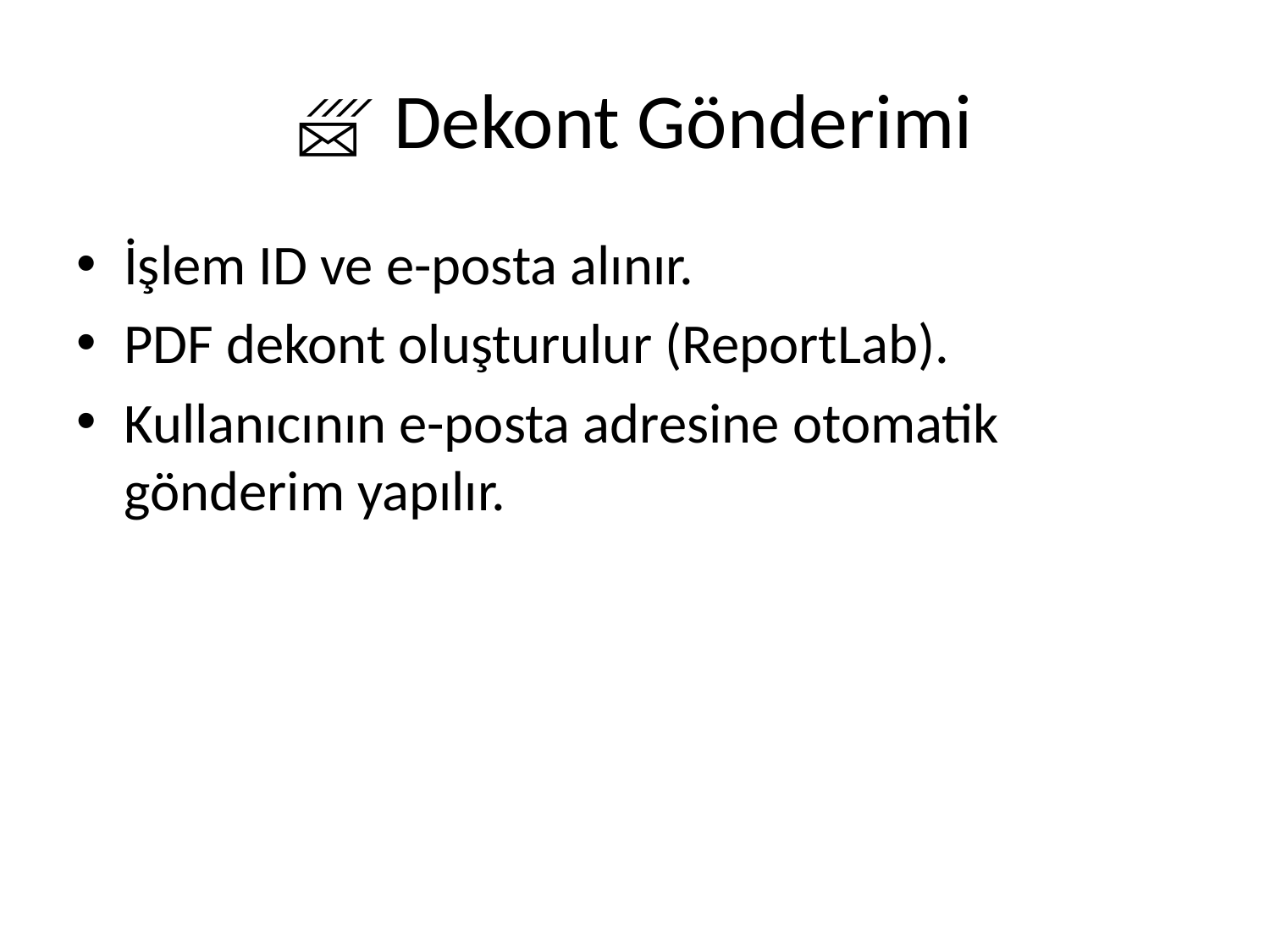

# 📨 Dekont Gönderimi
İşlem ID ve e-posta alınır.
PDF dekont oluşturulur (ReportLab).
Kullanıcının e-posta adresine otomatik gönderim yapılır.